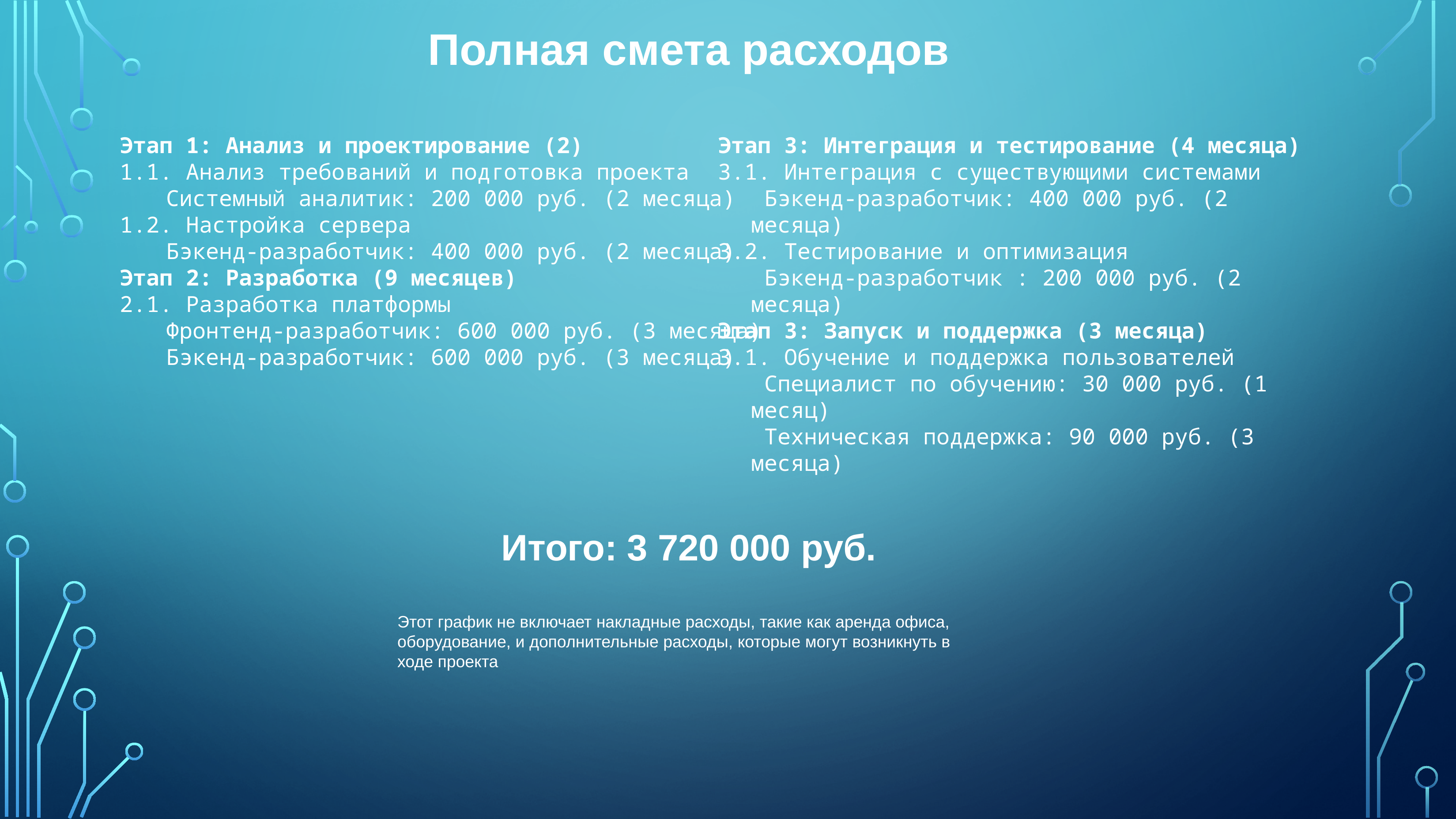

Полная смета расходов
Этап 1: Анализ и проектирование (2)
1.1. Анализ требований и подготовка проекта
 Системный аналитик: 200 000 руб. (2 месяца)
1.2. Настройка сервера
 Бэкенд-разработчик: 400 000 руб. (2 месяца)
Этап 2: Разработка (9 месяцев)
2.1. Разработка платформы
 Фронтенд-разработчик: 600 000 руб. (3 месяца)
 Бэкенд-разработчик: 600 000 руб. (3 месяца)

Этап 3: Интеграция и тестирование (4 месяца)
3.1. Интеграция с существующими системами
 Бэкенд-разработчик: 400 000 руб. (2 месяца)
3.2. Тестирование и оптимизация
 Бэкенд-разработчик : 200 000 руб. (2 месяца)
Этап 3: Запуск и поддержка (3 месяца)
3.1. Обучение и поддержка пользователей
 Специалист по обучению: 30 000 руб. (1 месяц)
 Техническая поддержка: 90 000 руб. (3 месяца)

Итого: 3 720 000 руб.
Этот график не включает накладные расходы, такие как аренда офиса, оборудование, и дополнительные расходы, которые могут возникнуть в ходе проекта